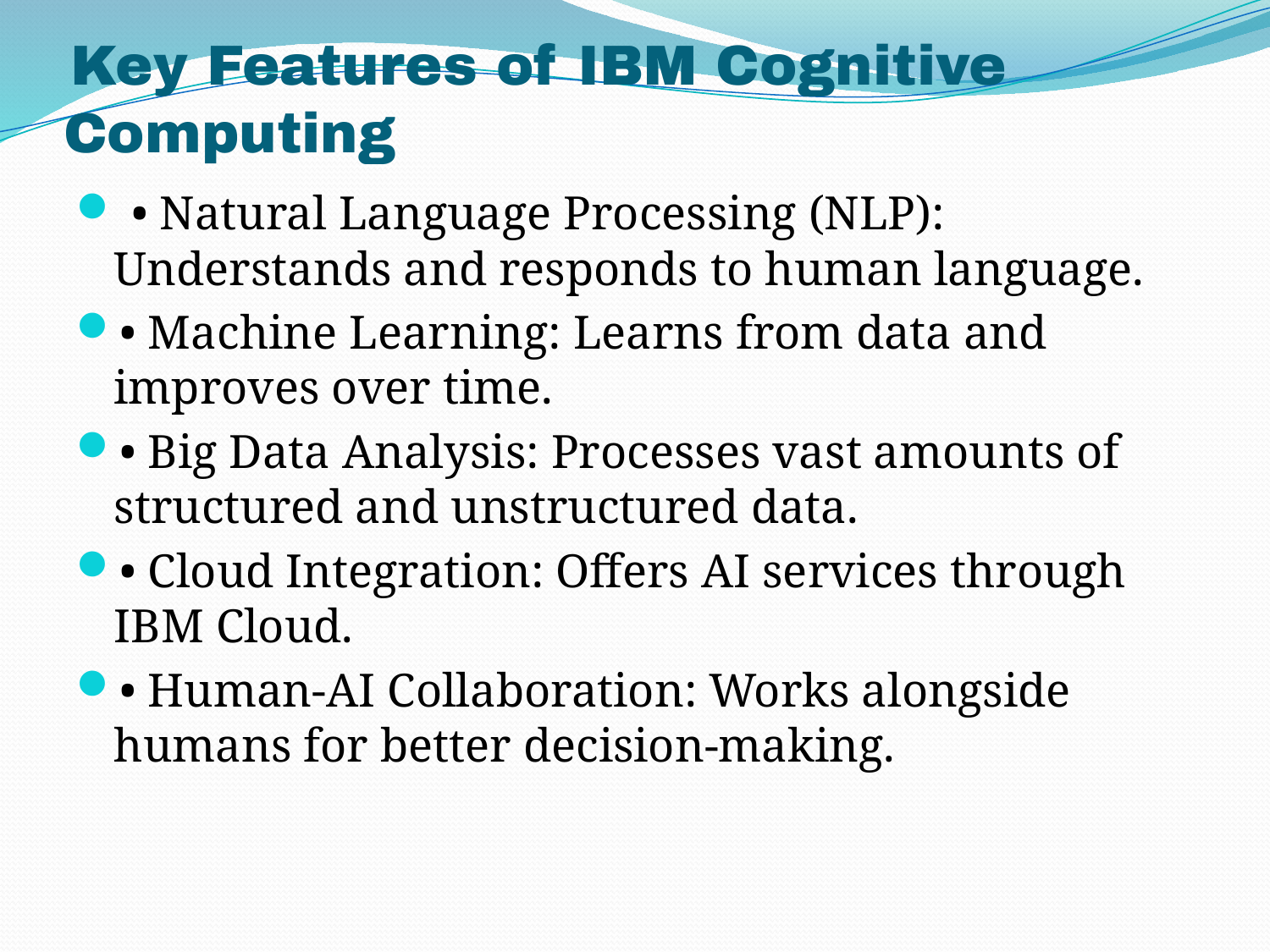

# Key Features of IBM Cognitive Computing
 • Natural Language Processing (NLP): Understands and responds to human language.
• Machine Learning: Learns from data and improves over time.
• Big Data Analysis: Processes vast amounts of structured and unstructured data.
• Cloud Integration: Offers AI services through IBM Cloud.
• Human-AI Collaboration: Works alongside humans for better decision-making.